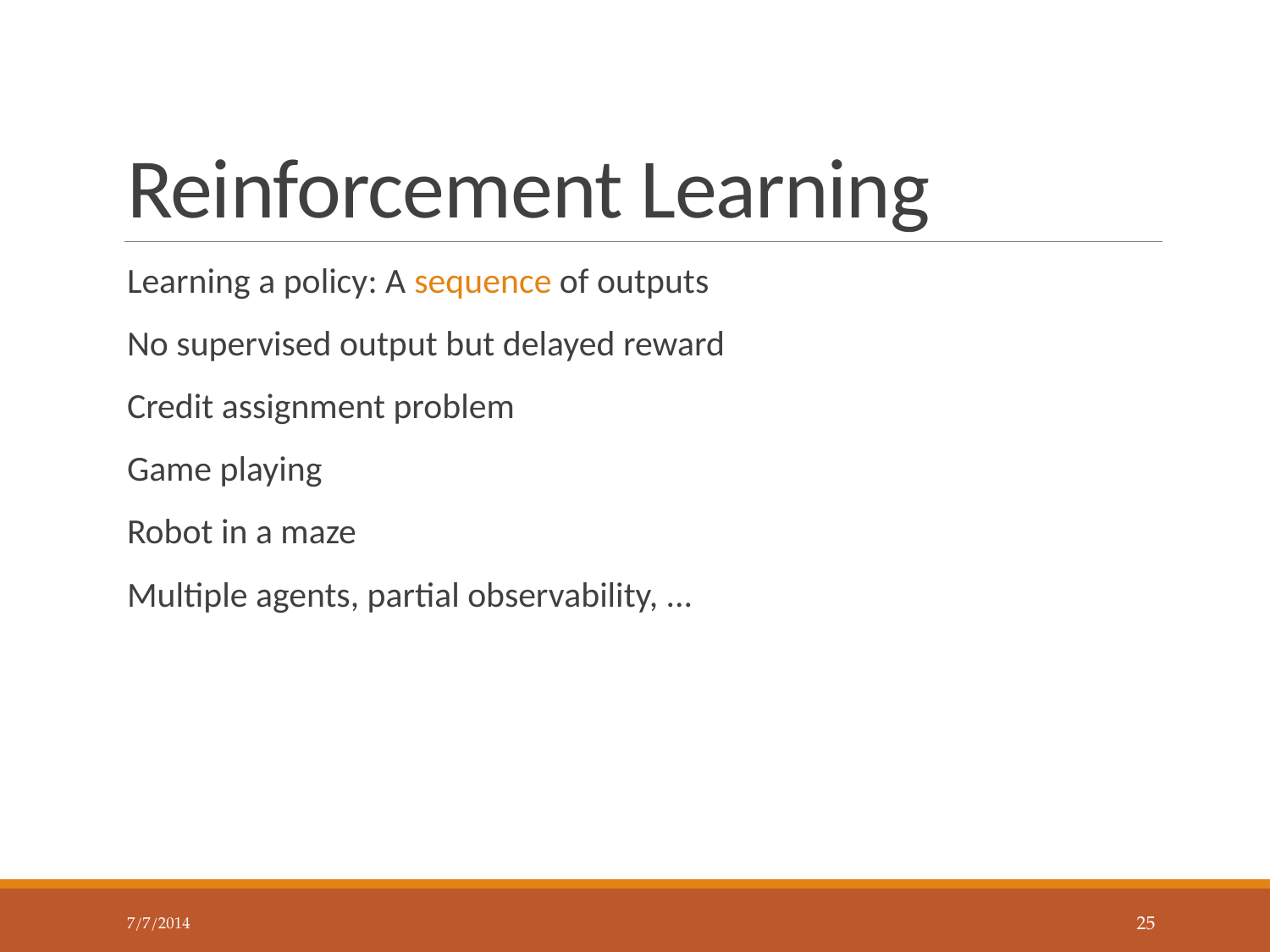

# Reinforcement Learning
Learning a policy: A sequence of outputs
No supervised output but delayed reward
Credit assignment problem
Game playing
Robot in a maze
Multiple agents, partial observability, ...
7/7/2014
25